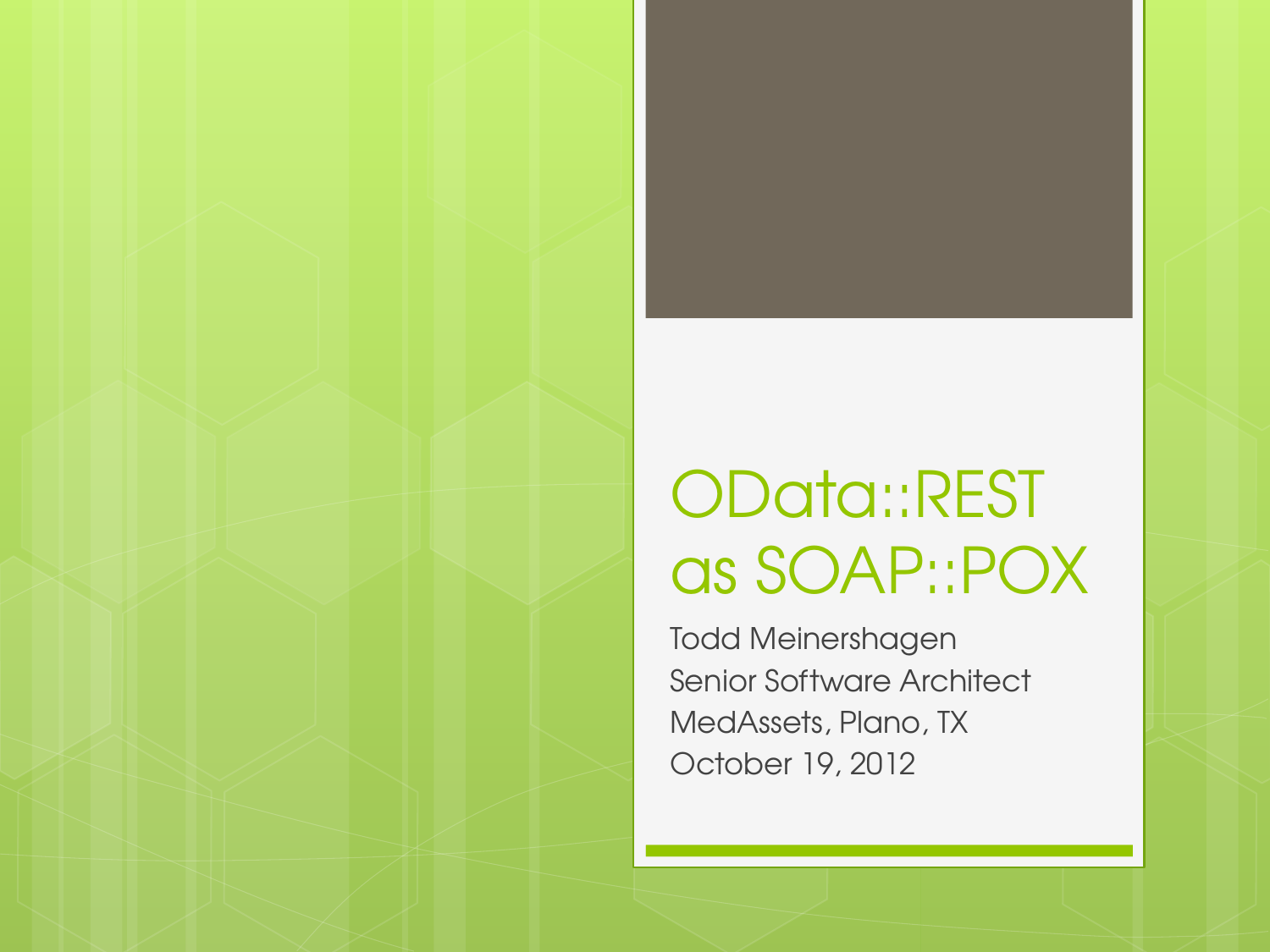

# OData::REST as SOAP::POX
Todd Meinershagen
Senior Software Architect
MedAssets, Plano, TX
October 19, 2012